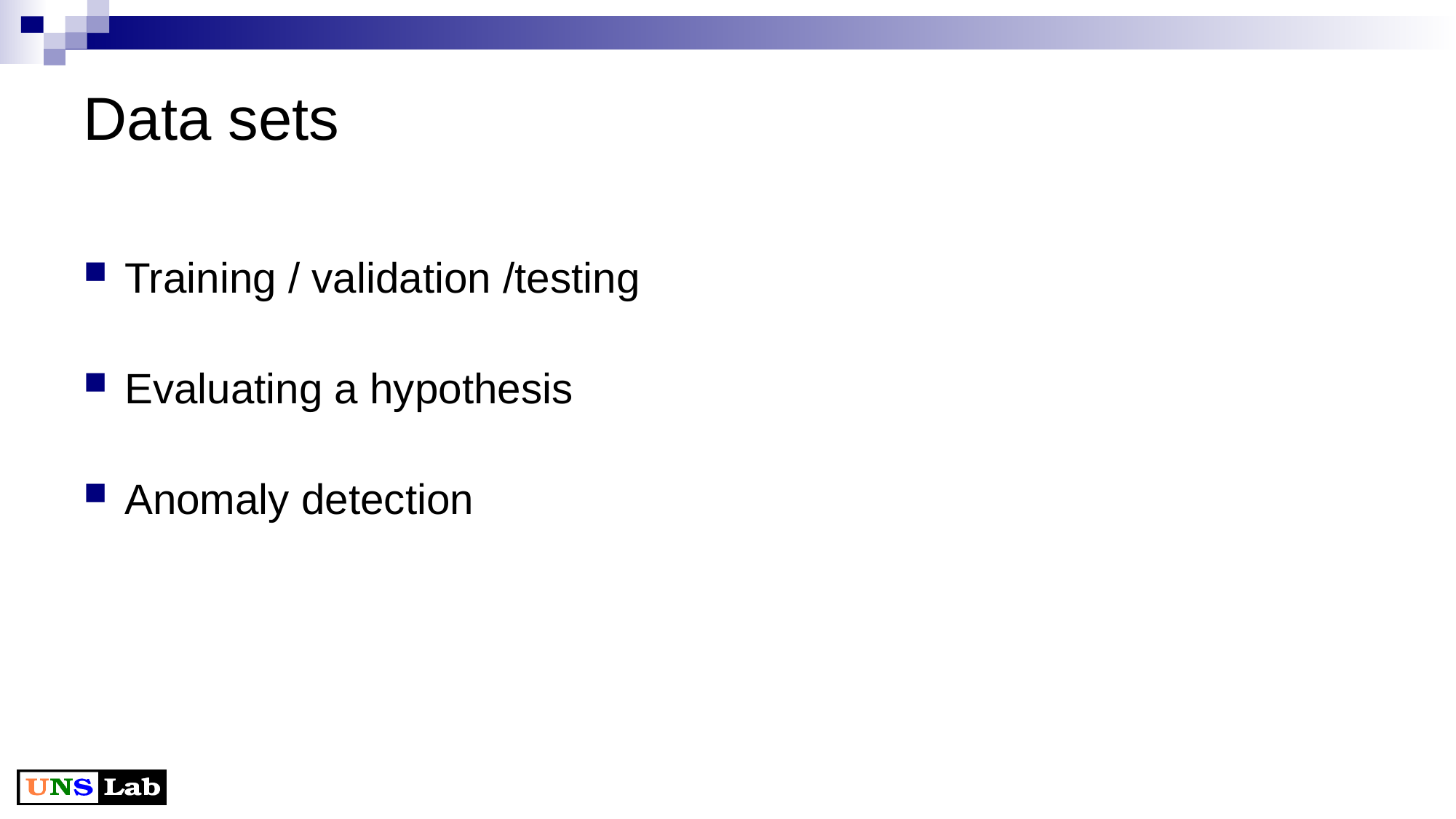

# Data sets
Training / validation /testing
Evaluating a hypothesis
Anomaly detection